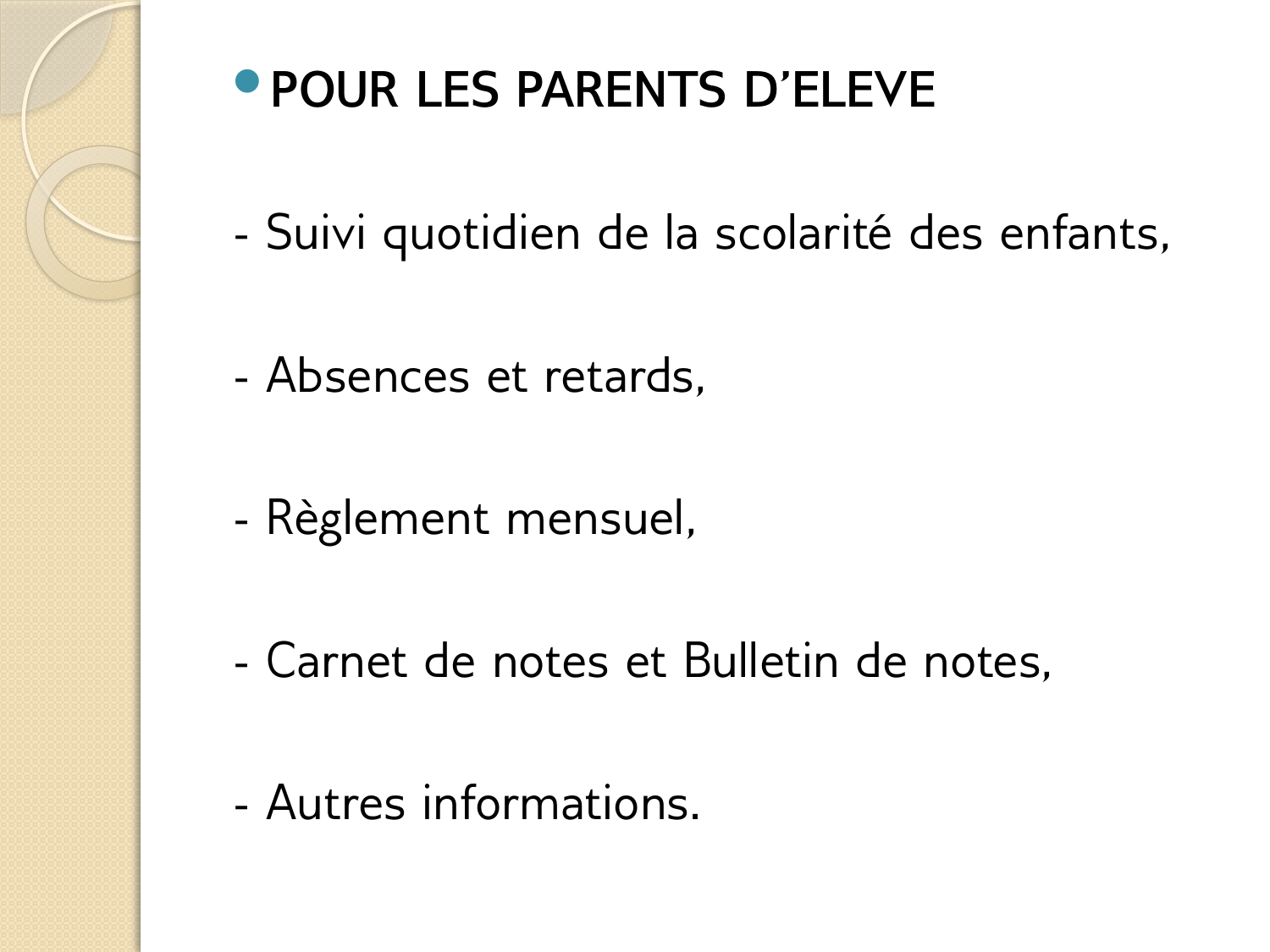

POUR LES PARENTS D’ELEVE

- Suivi quotidien de la scolarité des enfants,

- Absences et retards,

- Règlement mensuel,

- Carnet de notes et Bulletin de notes,

- Autres informations.